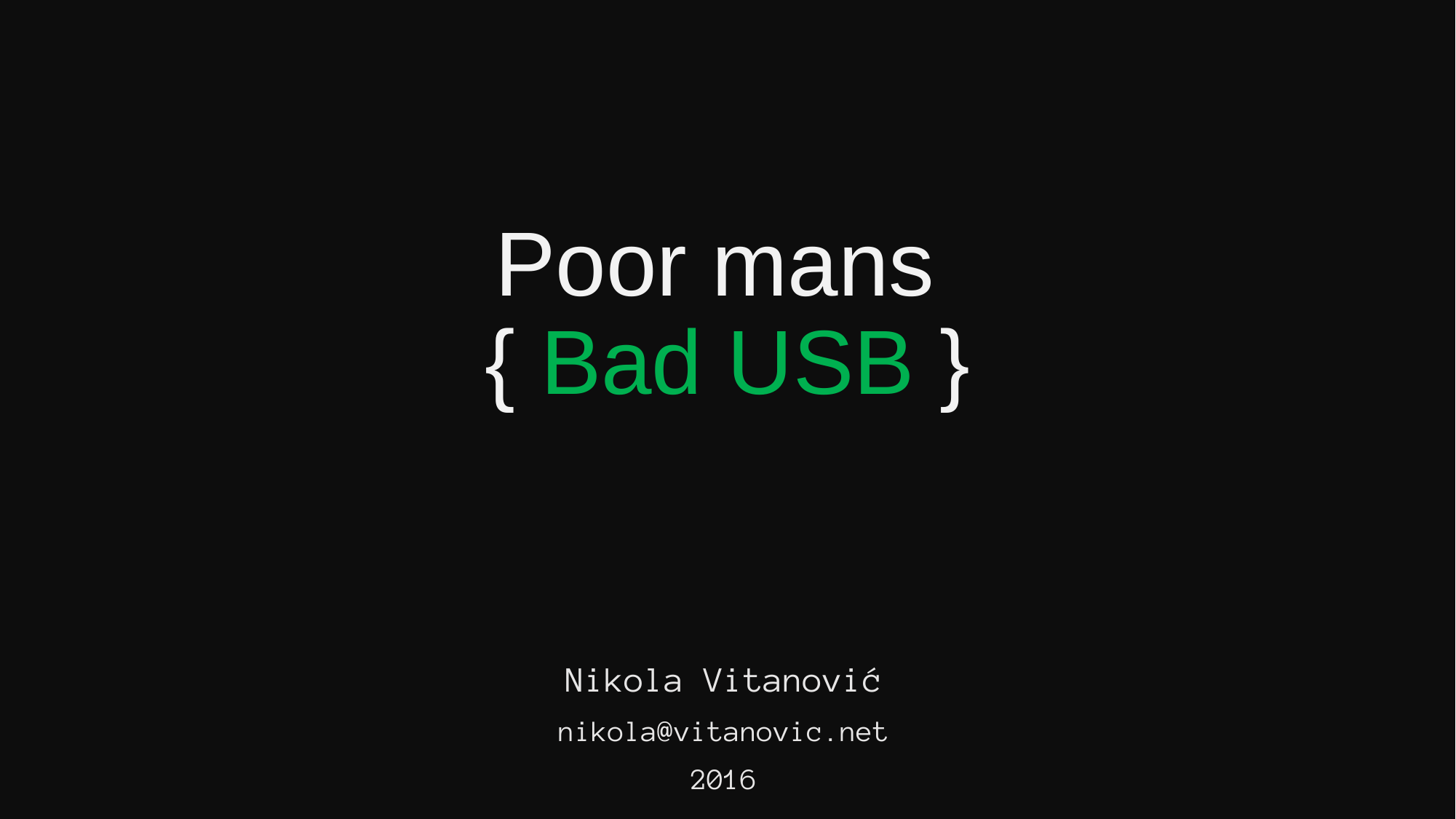

# Poor mans { Bad USB }
Nikola Vitanović
nikola@vitanovic.net
2016